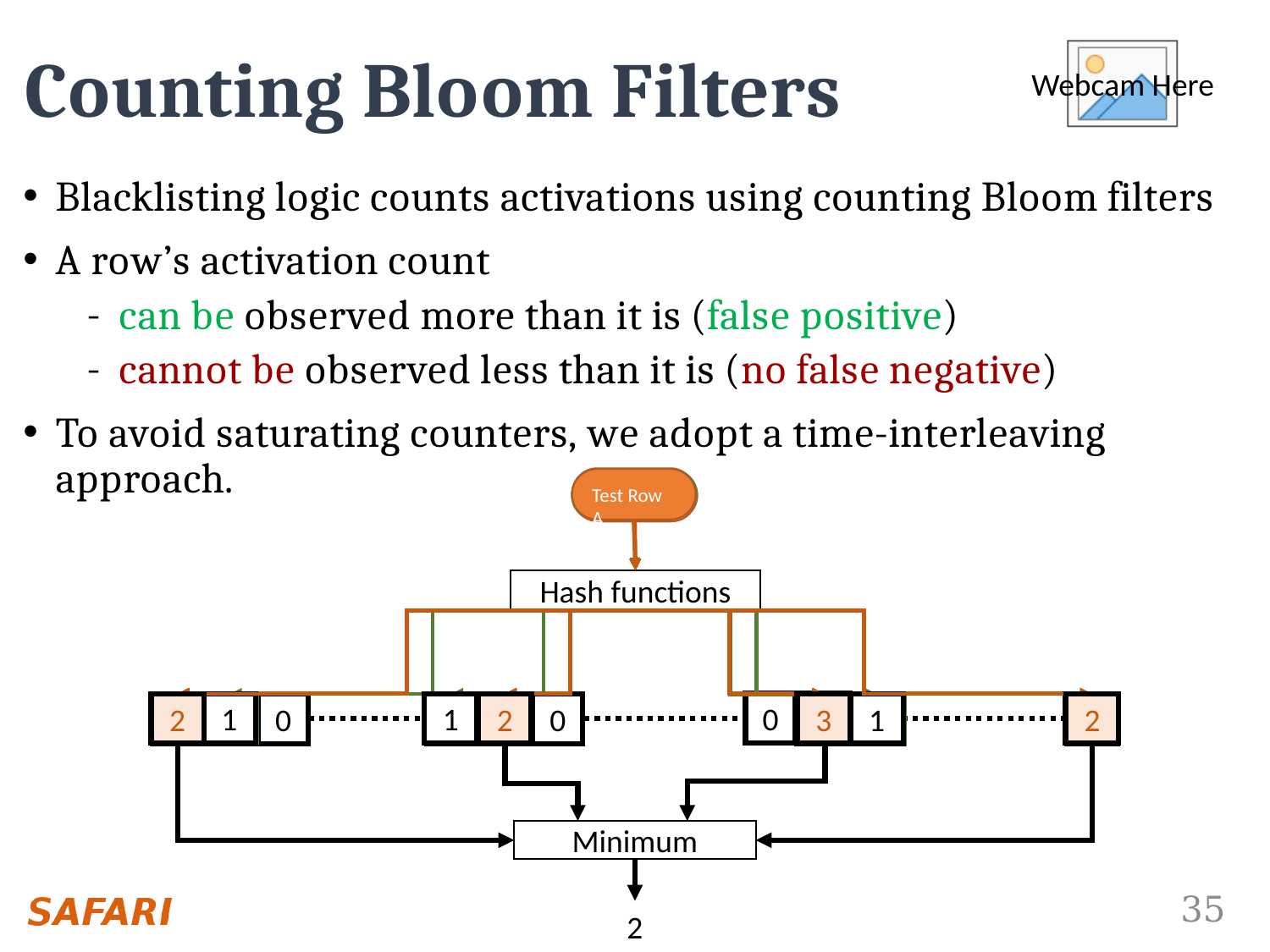

# Counting Bloom Filters
Blacklisting logic counts activations using counting Bloom filters
A row’s activation count
can be observed more than it is (false positive)
cannot be observed less than it is (no false negative)
To avoid saturating counters, we adopt a time-interleaving approach.
ACT Row A
1
1
1
1
Test Row A
2
3
2
2
ACT Row B
1
1
2
1
ACT Row A
2
3
2
2
Hash functions
2
1
1
1
0
0
0
0
0
0
0
0
0
0
1
1
1
1
3
Minimum
2